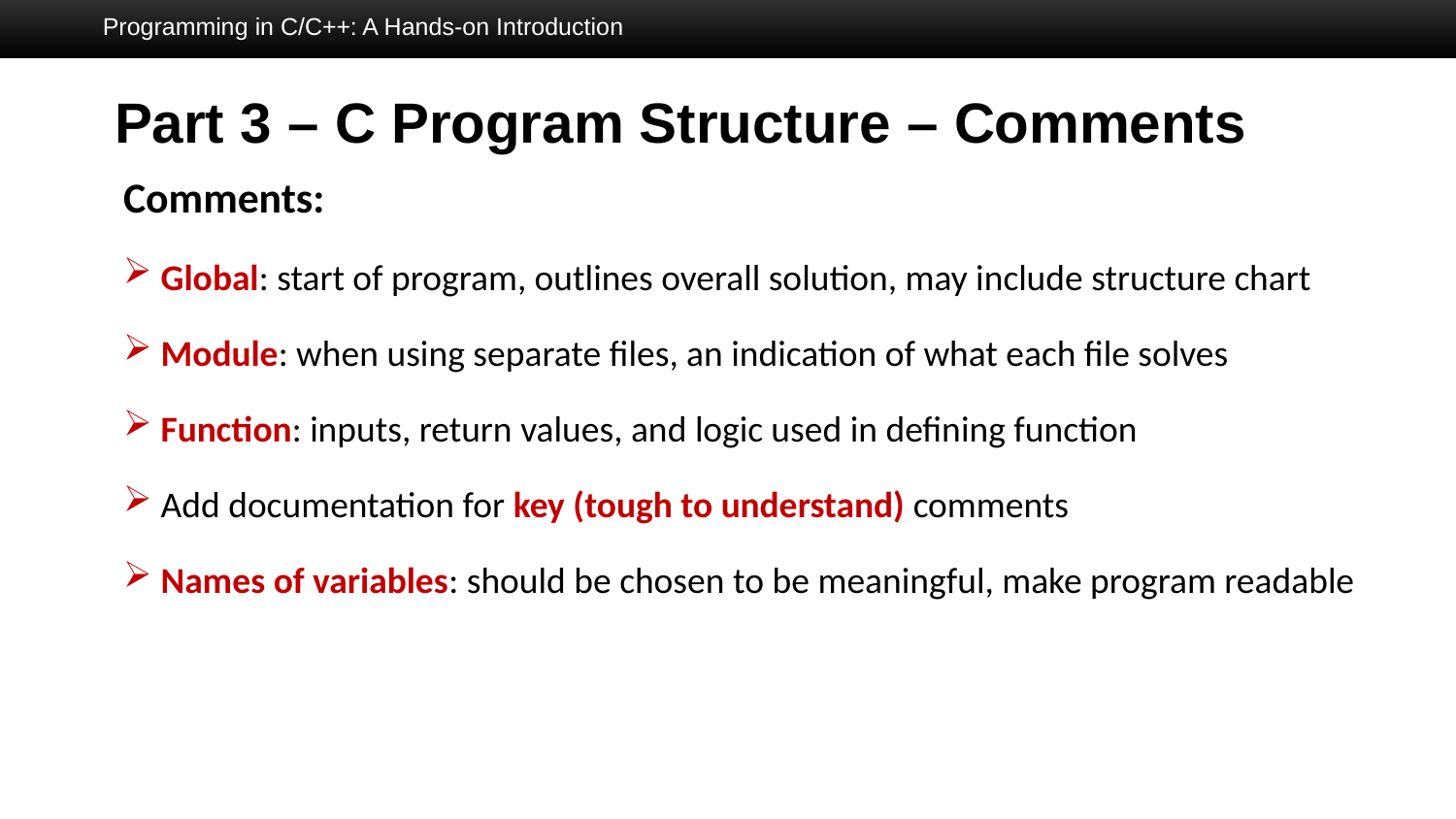

Programming in C/C++: A Hands-on Introduction
# Part 3 – C Program Structure – Comments
Comments:
 Global: start of program, outlines overall solution, may include structure chart
 Module: when using separate files, an indication of what each file solves
 Function: inputs, return values, and logic used in defining function
 Add documentation for key (tough to understand) comments
 Names of variables: should be chosen to be meaningful, make program readable